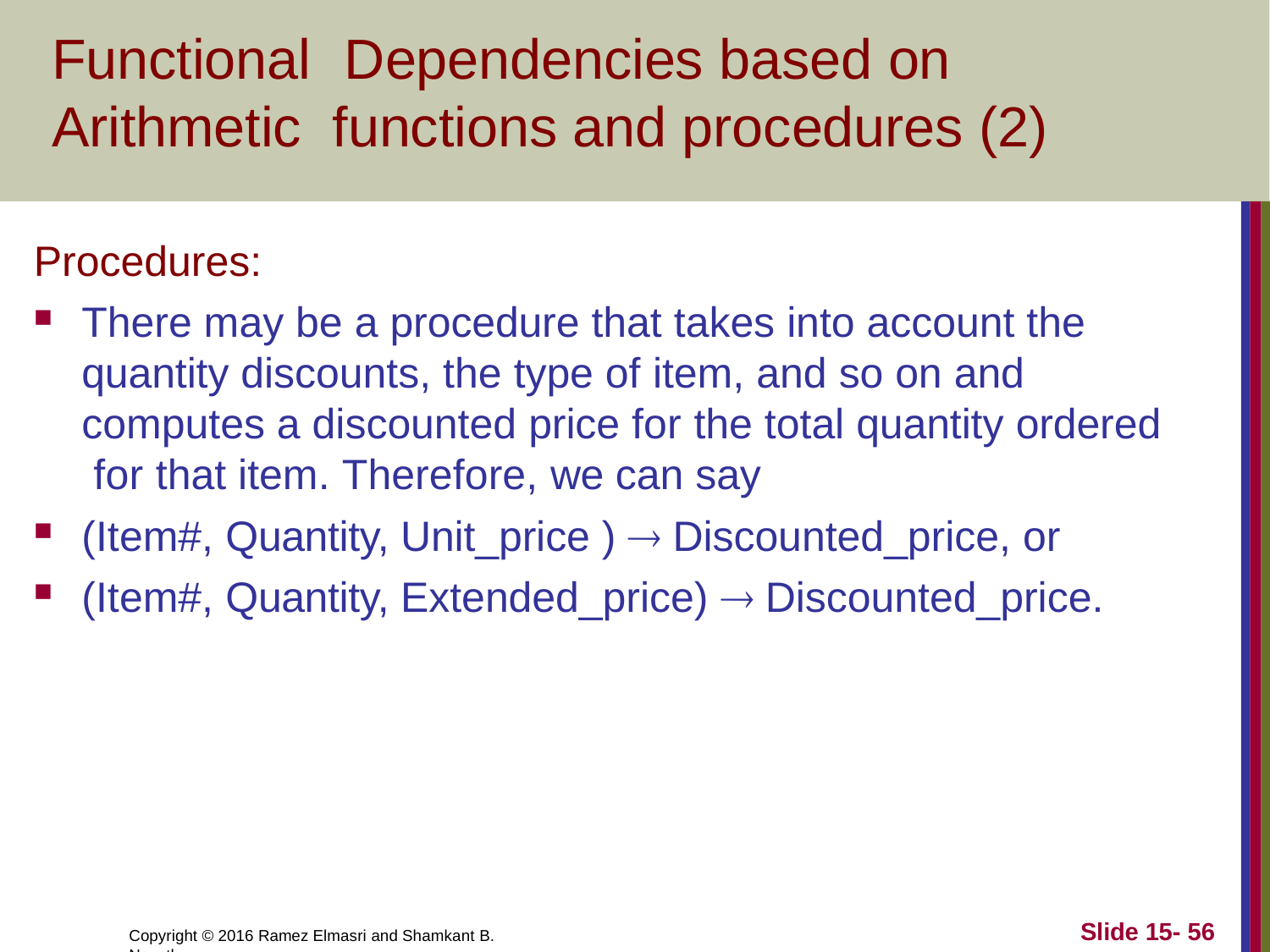

# Functional	Dependencies based on Arithmetic  functions and procedures (2)
Procedures:
There may be a procedure that takes into account the  quantity discounts, the type of item, and so on and  computes a discounted price for the total quantity ordered  for that item. Therefore, we can say
(Item#, Quantity, Unit_price ) → Discounted_price, or
(Item#, Quantity, Extended_price) → Discounted_price.
Slide 15- 56
Copyright © 2016 Ramez Elmasri and Shamkant B. Navathe